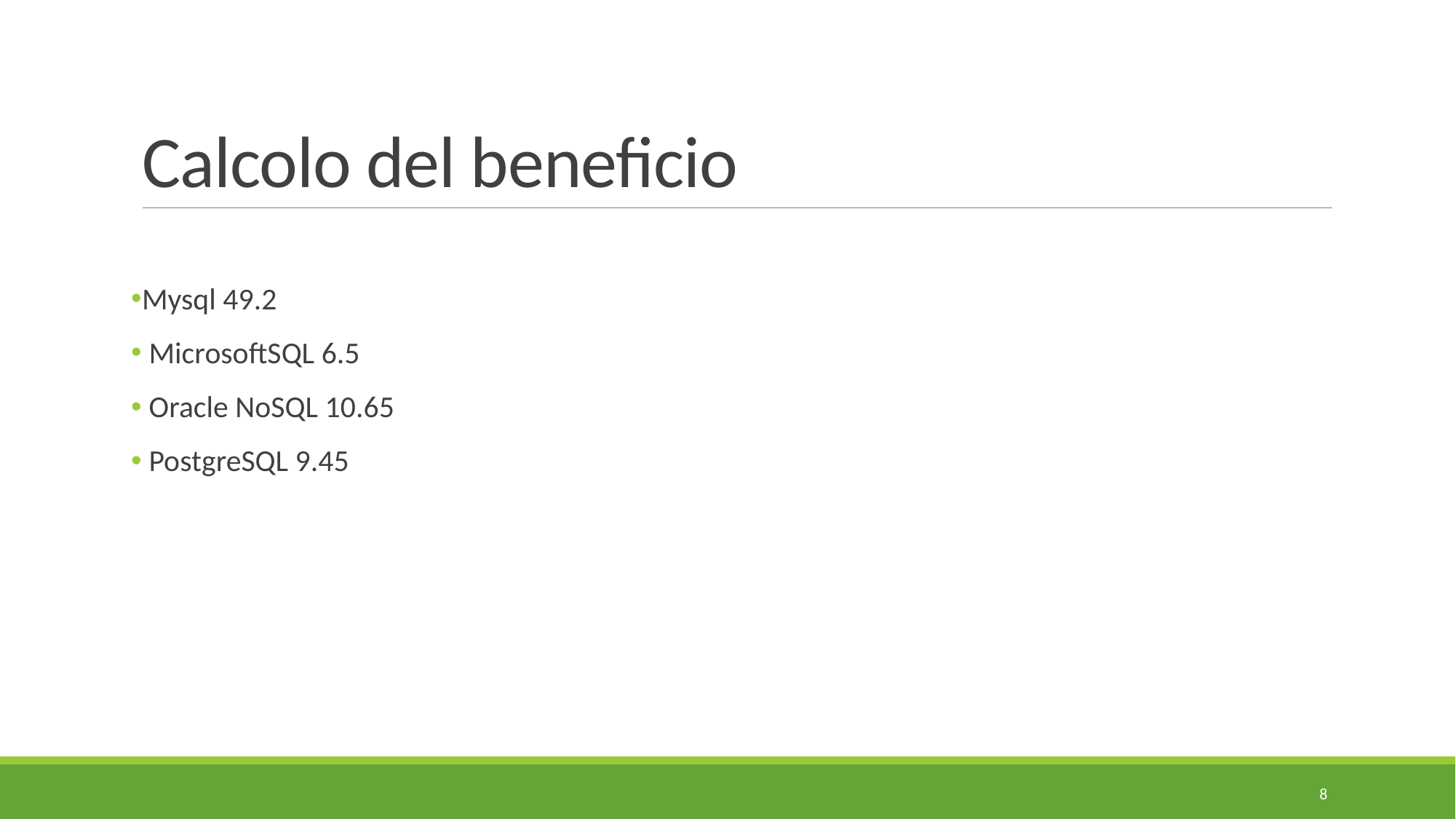

# Calcolo del beneficio

Mysql 49.2
 MicrosoftSQL 6.5
 Oracle NoSQL 10.65
 PostgreSQL 9.45
8